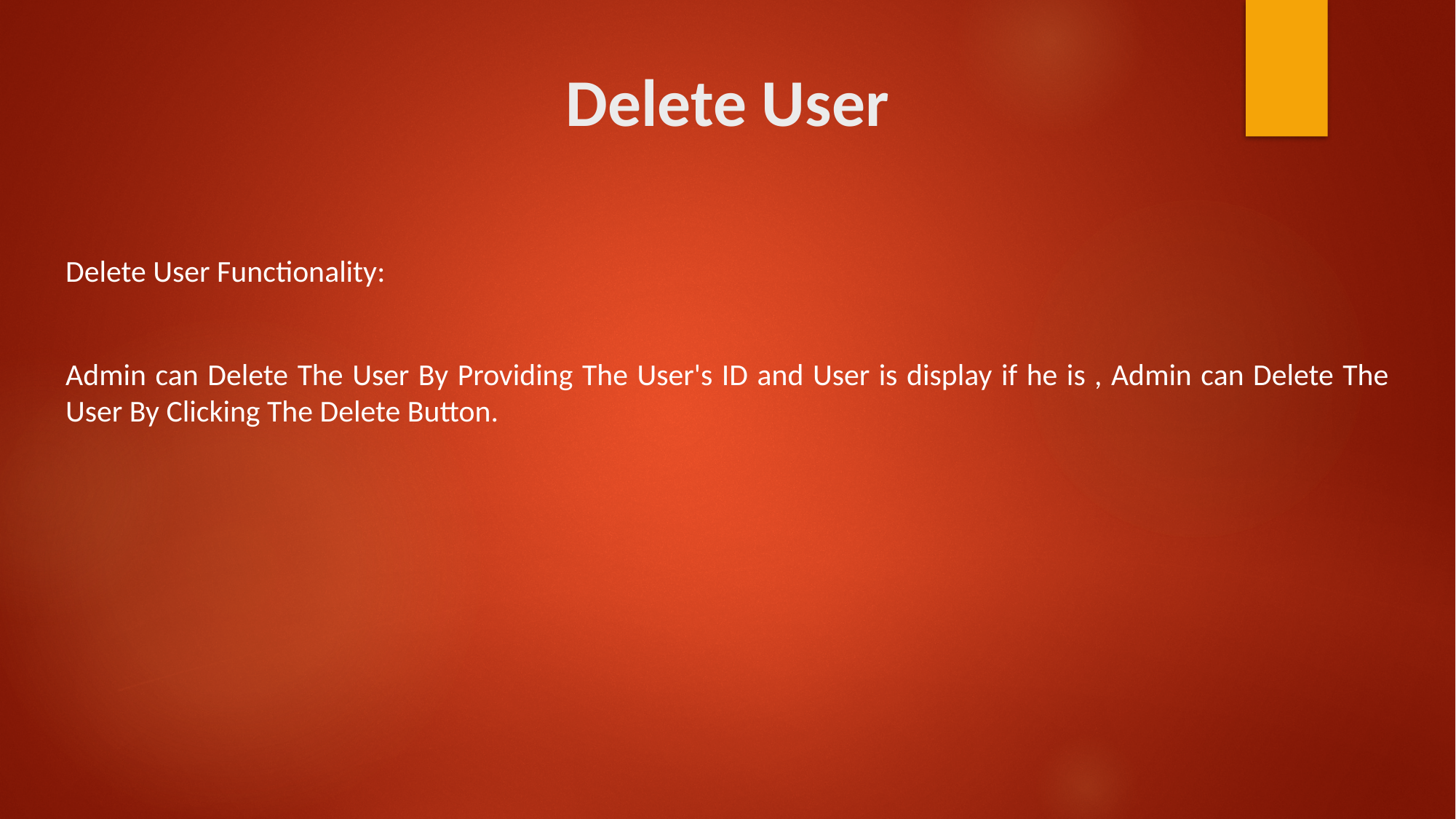

# Delete User
Delete User Functionality:

Admin can Delete The User By Providing The User's ID and User is display if he is , Admin can Delete The User By Clicking The Delete Button.